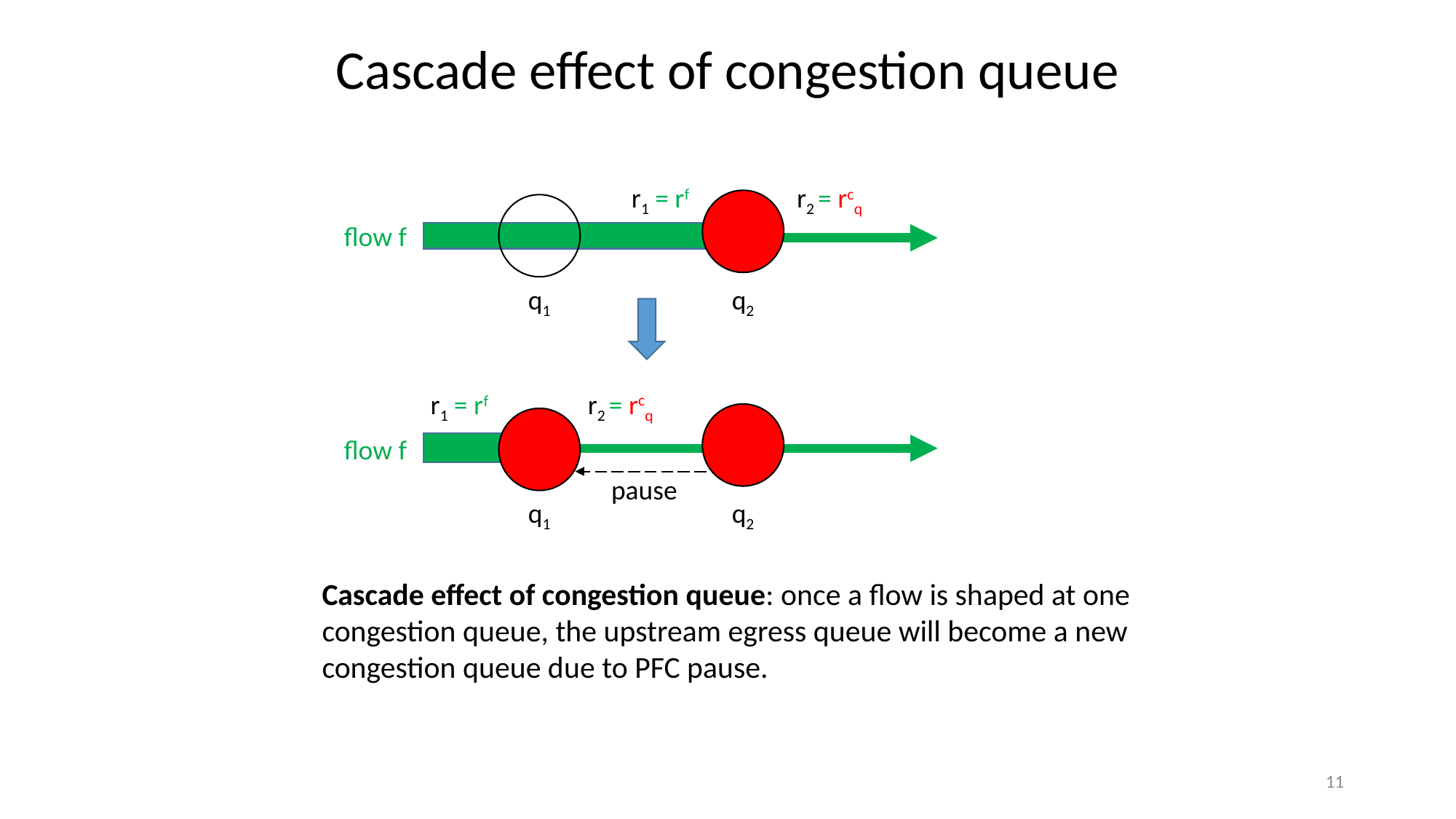

Cascade effect of congestion queue
r1 = rf
r2 = rcq

flow f

q1
q2

r2 = rcq
r1 = rf

flow f

pause
q1
q2
Cascade effect of congestion queue: once a flow is shaped at one congestion queue, the upstream egress queue will become a new congestion queue due to PFC pause.
11